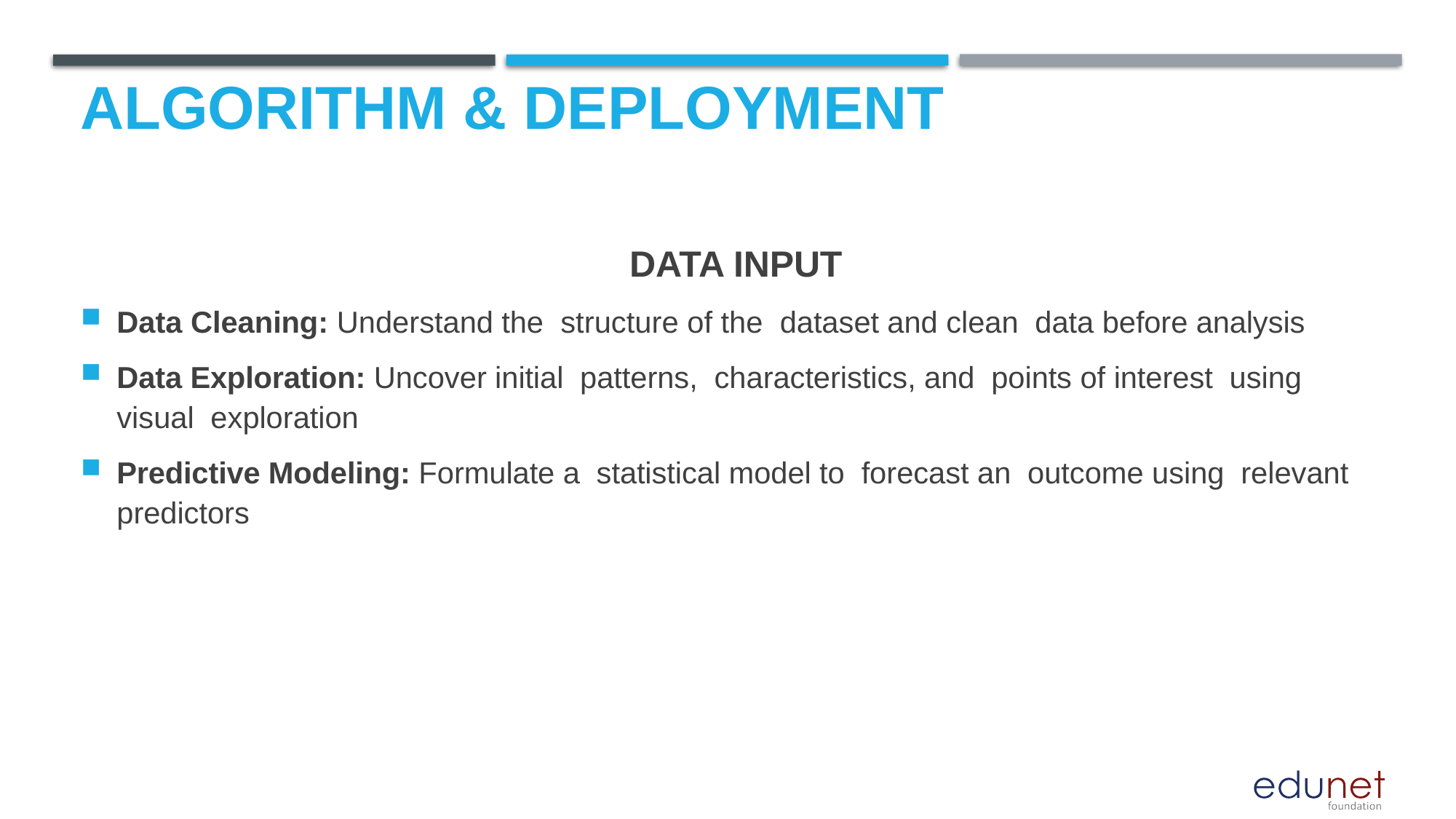

# Algorithm & Deployment
  DATA INPUT
Data Cleaning: Understand the  structure of the  dataset and clean  data before analysis
Data Exploration: Uncover initial  patterns,  characteristics, and  points of interest  using visual  exploration
Predictive Modeling: Formulate a  statistical model to  forecast an  outcome using  relevant predictors